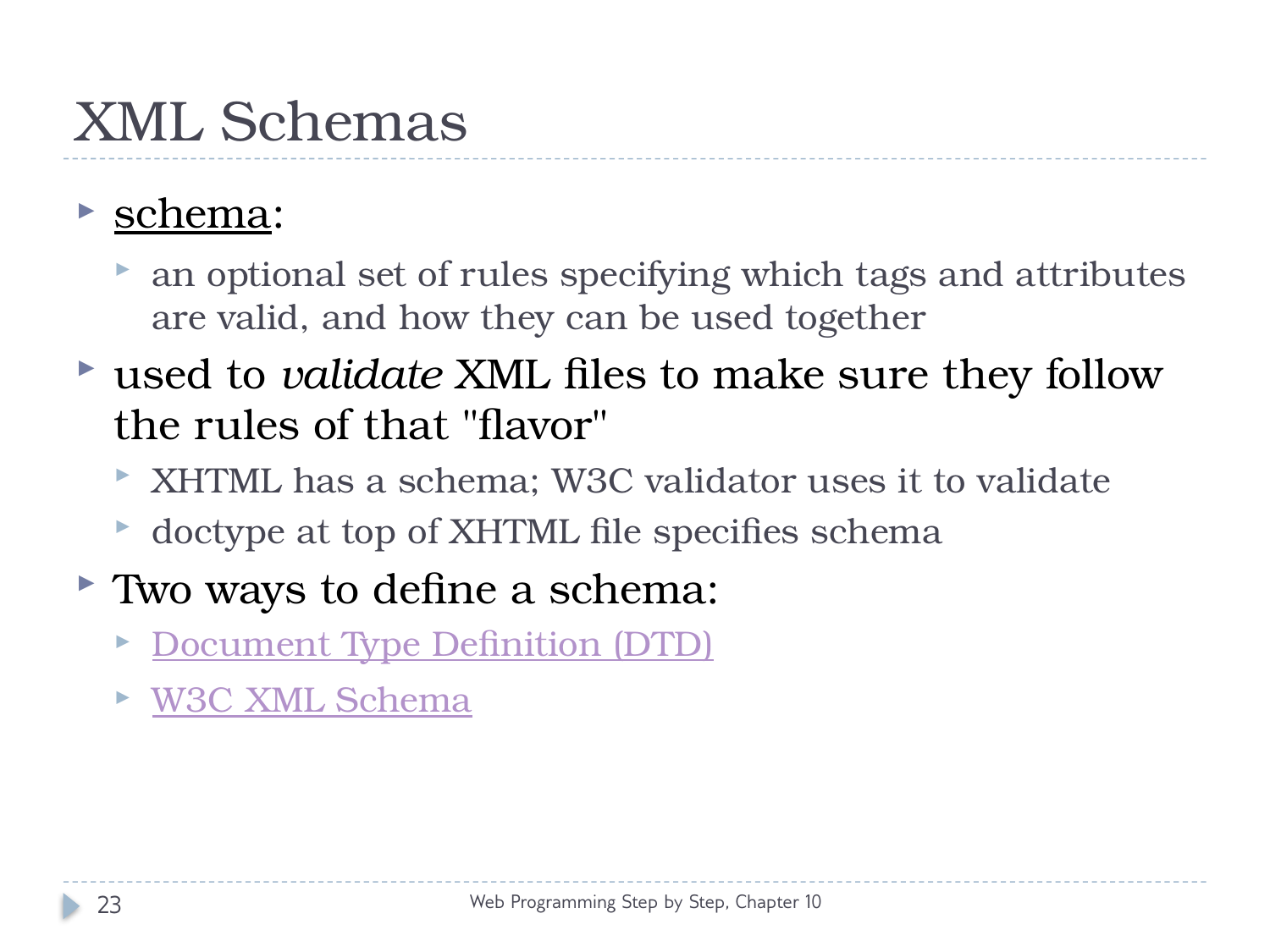

# XML Schemas
schema:
an optional set of rules specifying which tags and attributes are valid, and how they can be used together
used to validate XML files to make sure they follow the rules of that "flavor"
XHTML has a schema; W3C validator uses it to validate
doctype at top of XHTML file specifies schema
Two ways to define a schema:
Document Type Definition (DTD)
W3C XML Schema
23
Web Programming Step by Step, Chapter 10